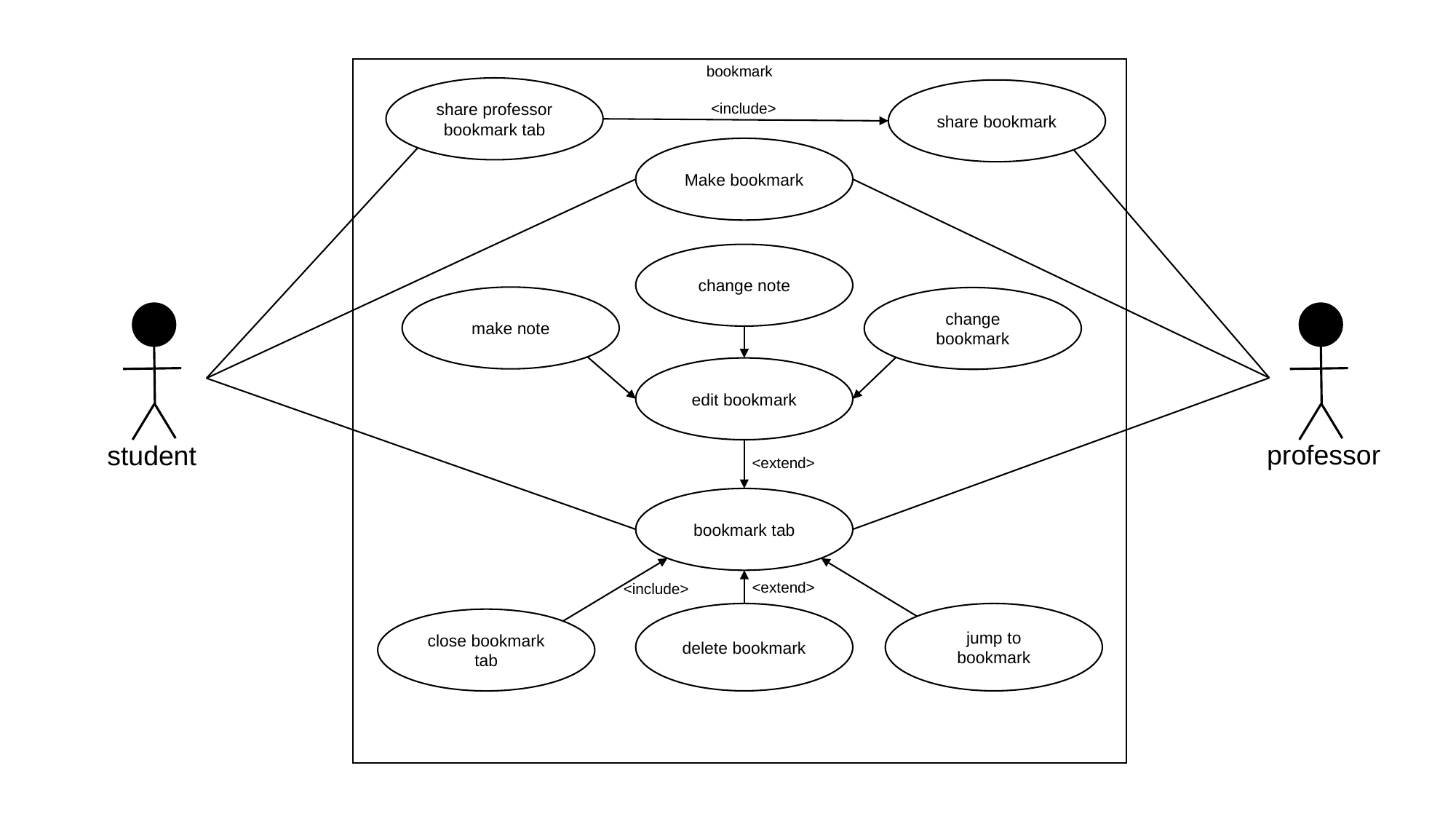

bookmark

share professor bookmark tab
share bookmark
<include>
Make bookmark
change note
make note
change bookmark

edit bookmark
professor
student
<extend>
bookmark tab
<extend>
<include>
delete bookmark
jump to bookmark
close bookmark tab